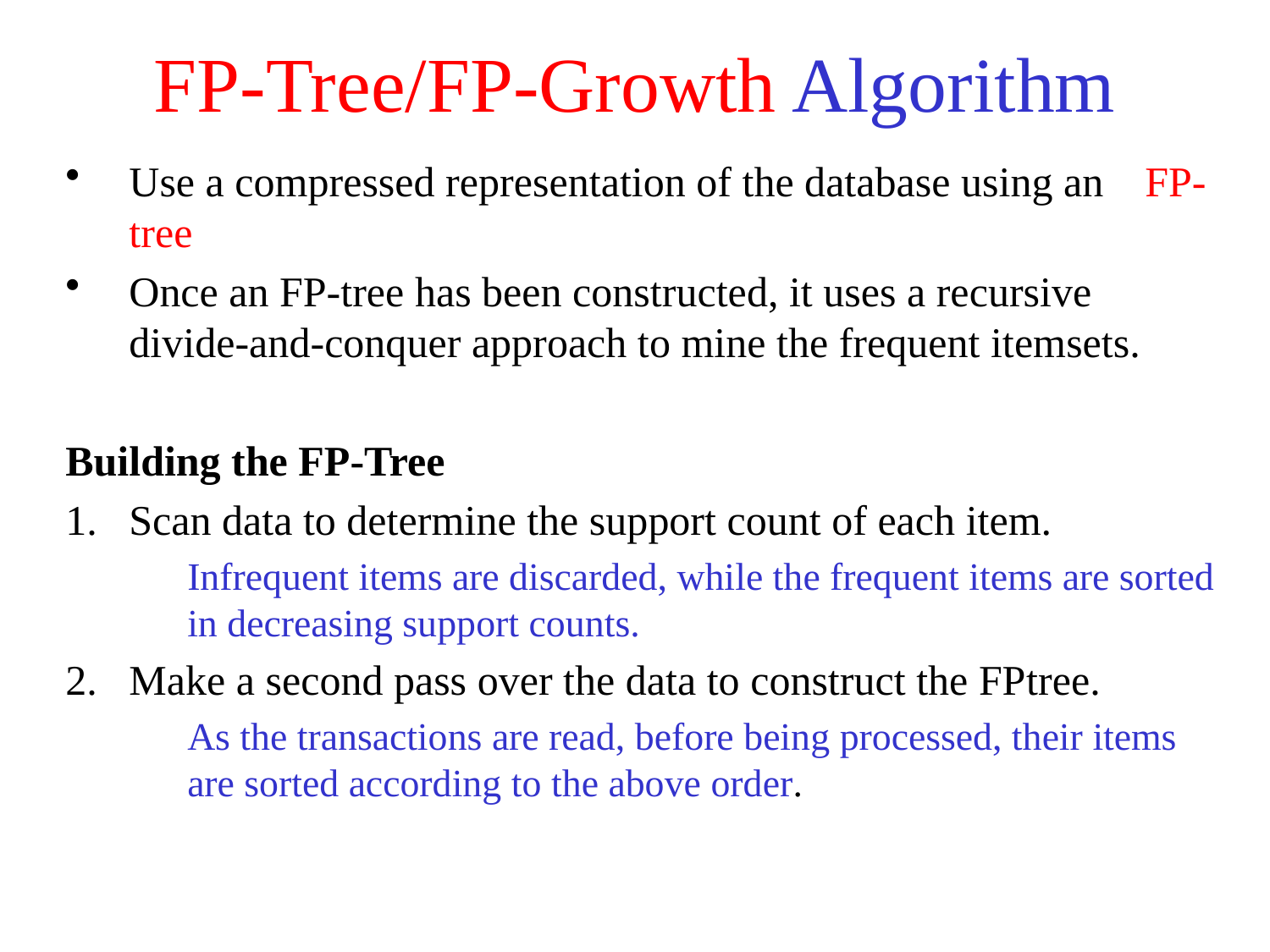

# FP-Tree/FP-Growth Algorithm
Use a compressed representation of the database using an 	FP-tree
Once an FP-tree has been constructed, it uses a recursive divide-and-conquer approach to mine the frequent itemsets.

Building the FP-Tree
Scan data to determine the support count of each item.
	Infrequent items are discarded, while the frequent items are sorted in decreasing support counts.
Make a second pass over the data to construct the FP­tree.
	As the transactions are read, before being processed, their items are sorted according to the above order.